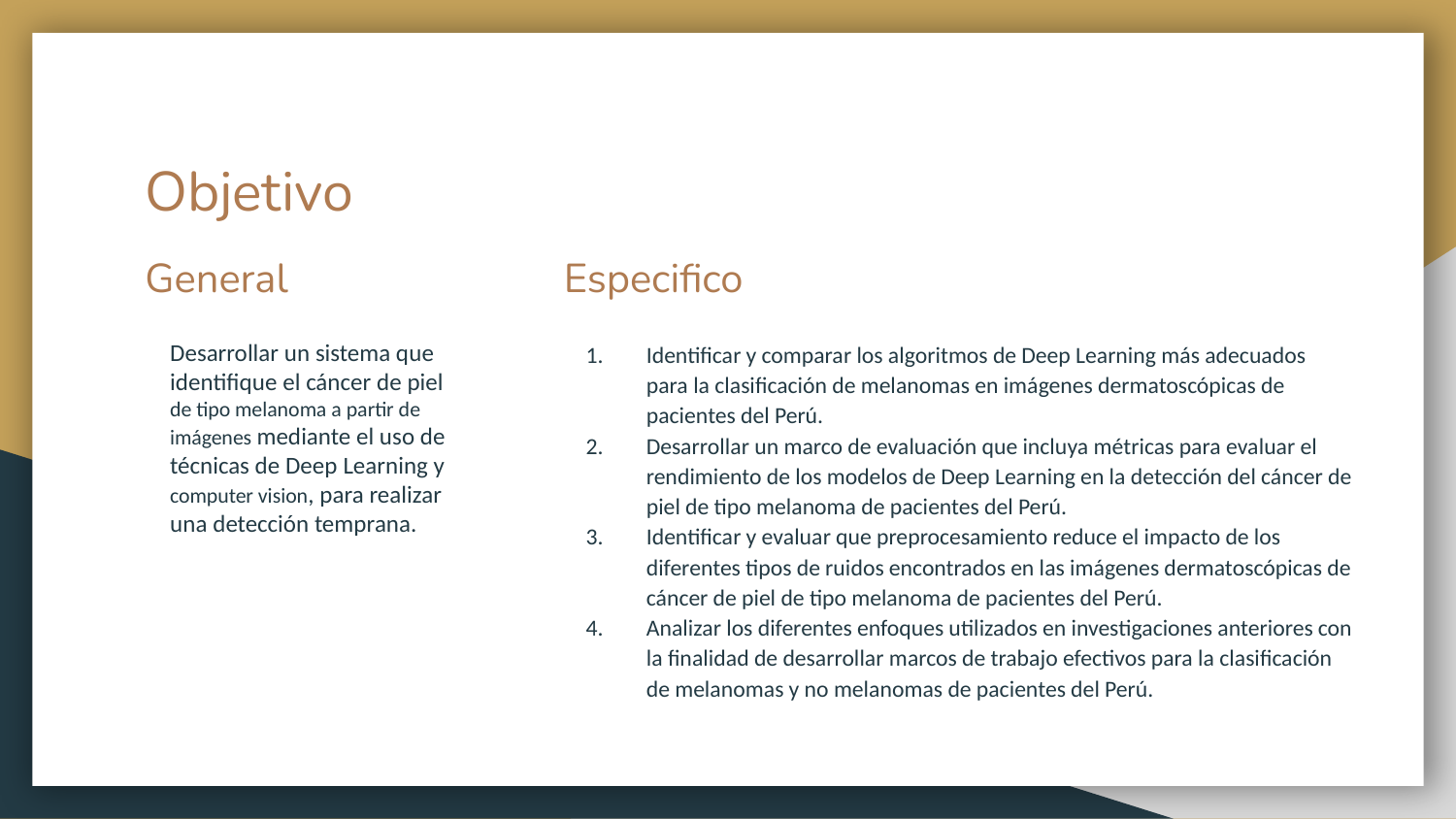

Objetivo
# General
Especifico
Identificar y comparar los algoritmos de Deep Learning más adecuados para la clasificación de melanomas en imágenes dermatoscópicas de pacientes del Perú.
Desarrollar un marco de evaluación que incluya métricas para evaluar el rendimiento de los modelos de Deep Learning en la detección del cáncer de piel de tipo melanoma de pacientes del Perú.
Identificar y evaluar que preprocesamiento reduce el impacto de los diferentes tipos de ruidos encontrados en las imágenes dermatoscópicas de cáncer de piel de tipo melanoma de pacientes del Perú.
Analizar los diferentes enfoques utilizados en investigaciones anteriores con la finalidad de desarrollar marcos de trabajo efectivos para la clasificación de melanomas y no melanomas de pacientes del Perú.
Desarrollar un sistema que identifique el cáncer de piel de tipo melanoma a partir de imágenes mediante el uso de técnicas de Deep Learning y computer vision, para realizar una detección temprana.